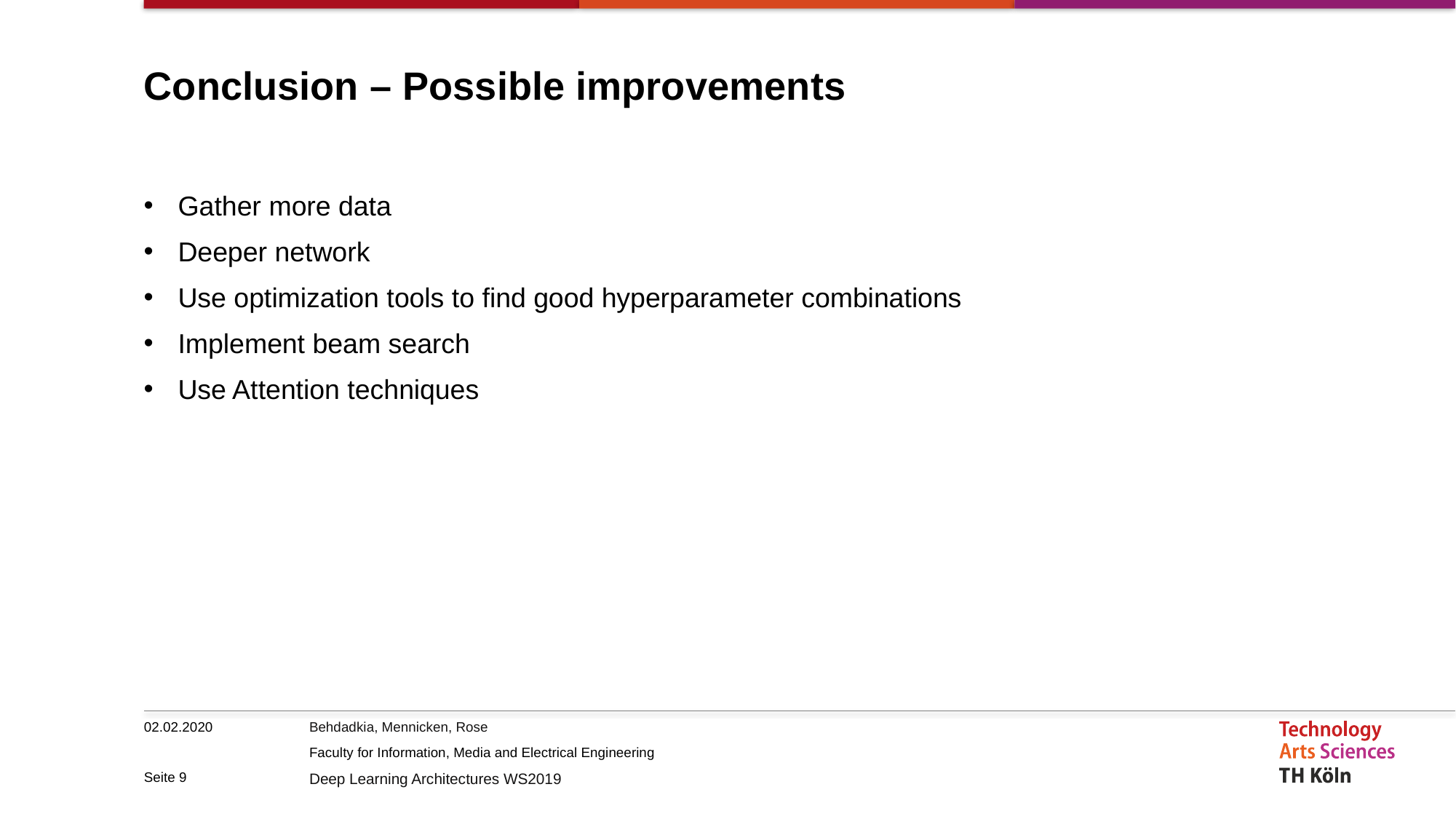

# Conclusion – Possible improvements
Gather more data
Deeper network
Use optimization tools to find good hyperparameter combinations
Implement beam search
Use Attention techniques

02.02.2020
Seite 9